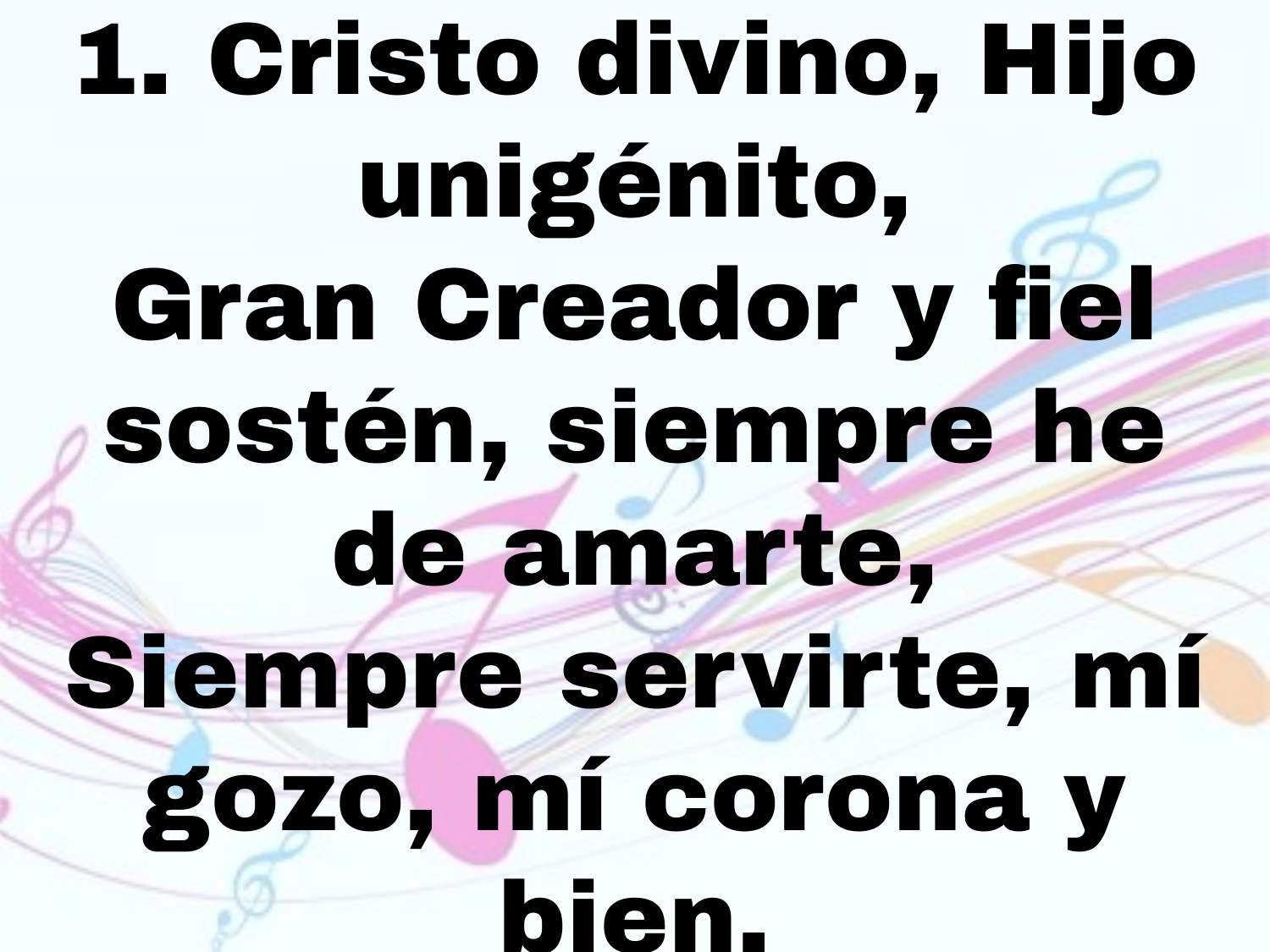

1. Cristo divino, Hijo unigénito,
Gran Creador y fiel sostén, siempre he
de amarte,
Siempre servirte, mí gozo, mí corona y
bien.